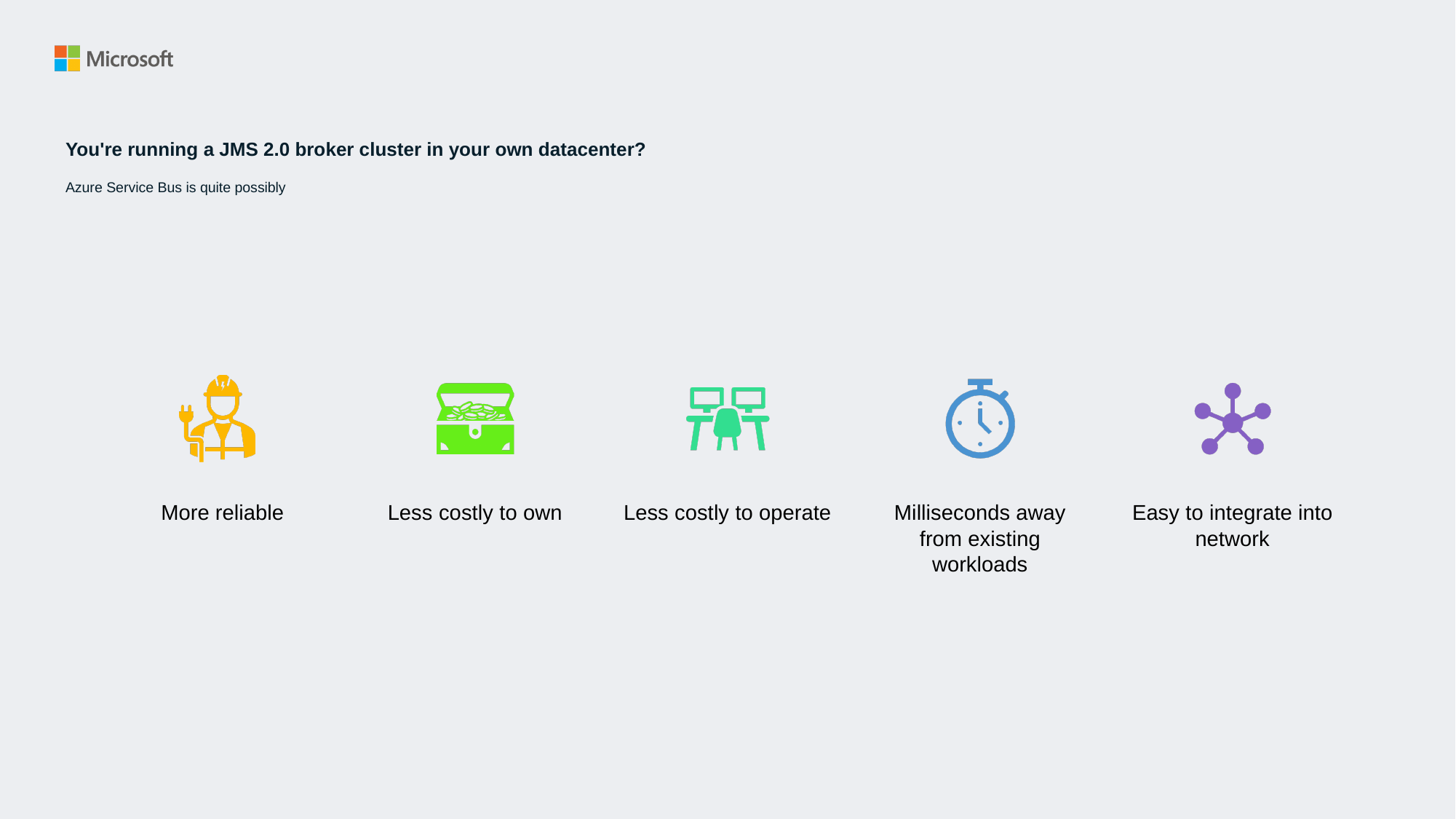

# You're running a JMS 2.0 broker cluster in your own datacenter? Azure Service Bus is quite possibly
More reliable
Less costly to own
Less costly to operate
Milliseconds away from existing workloads
Easy to integrate into network